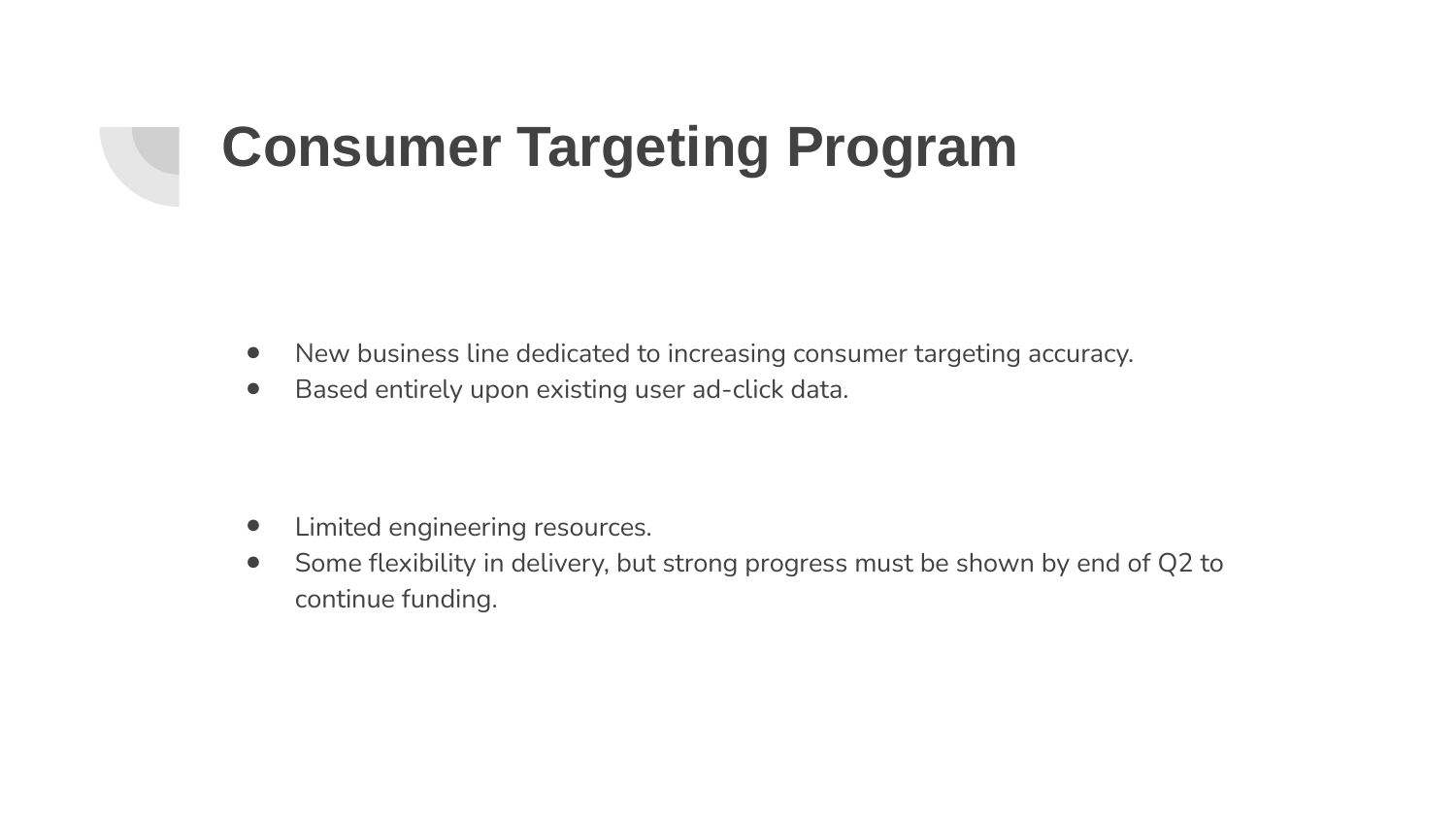

# Consumer Targeting Program
New business line dedicated to increasing consumer targeting accuracy.
Based entirely upon existing user ad-click data.

Limited engineering resources.
Some flexibility in delivery, but strong progress must be shown by end of Q2 to continue funding.